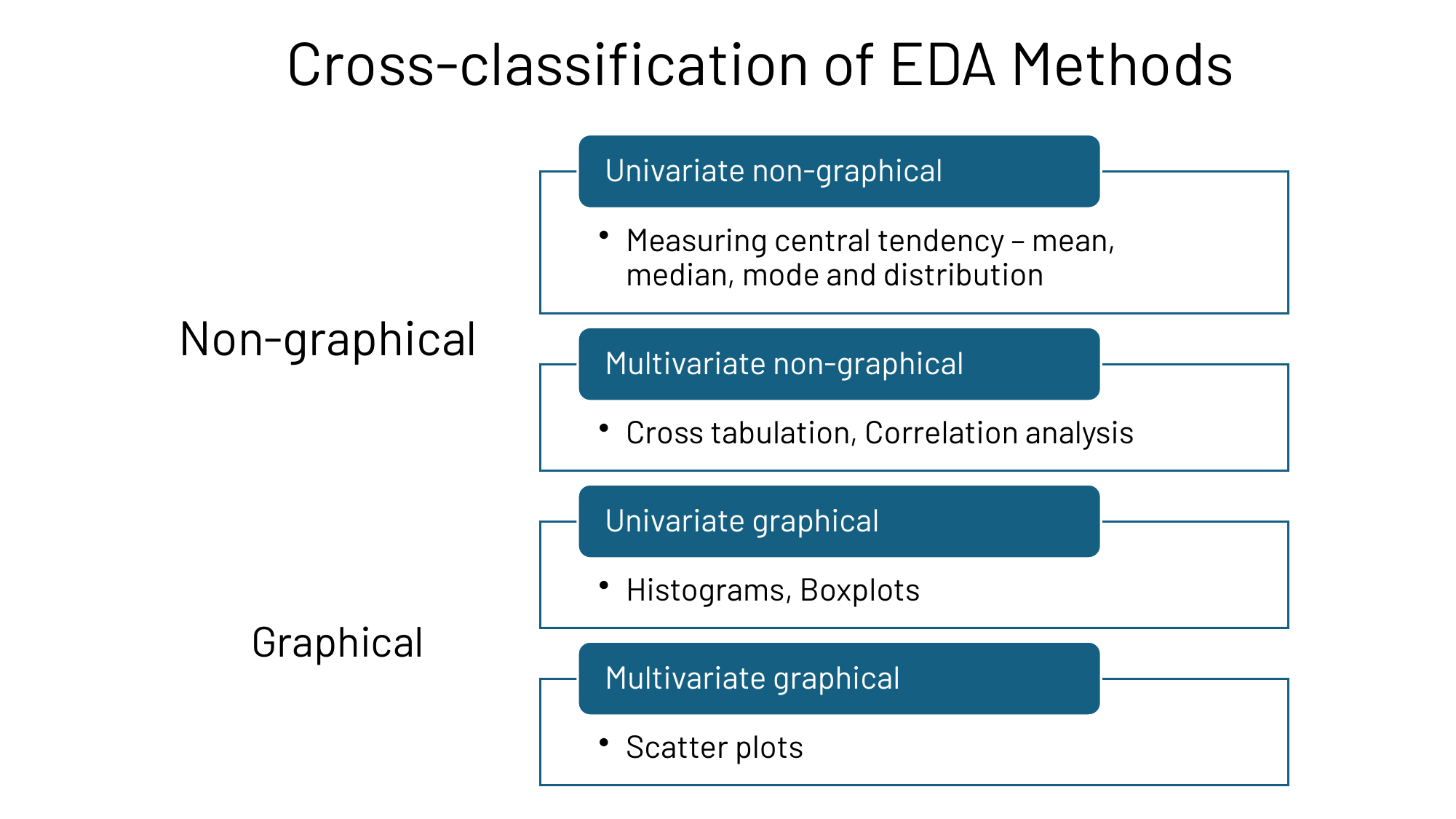

# Cross-classification of EDA Methods
Measuring central tendency – mean, median, mode and distribution
Univariate non-graphical
Cross tabulation, Correlation analysis
Multivariate non-graphical
Histograms, Boxplots
Univariate graphical
Scatter plots
Multivariate graphical
Non-graphical
Graphical